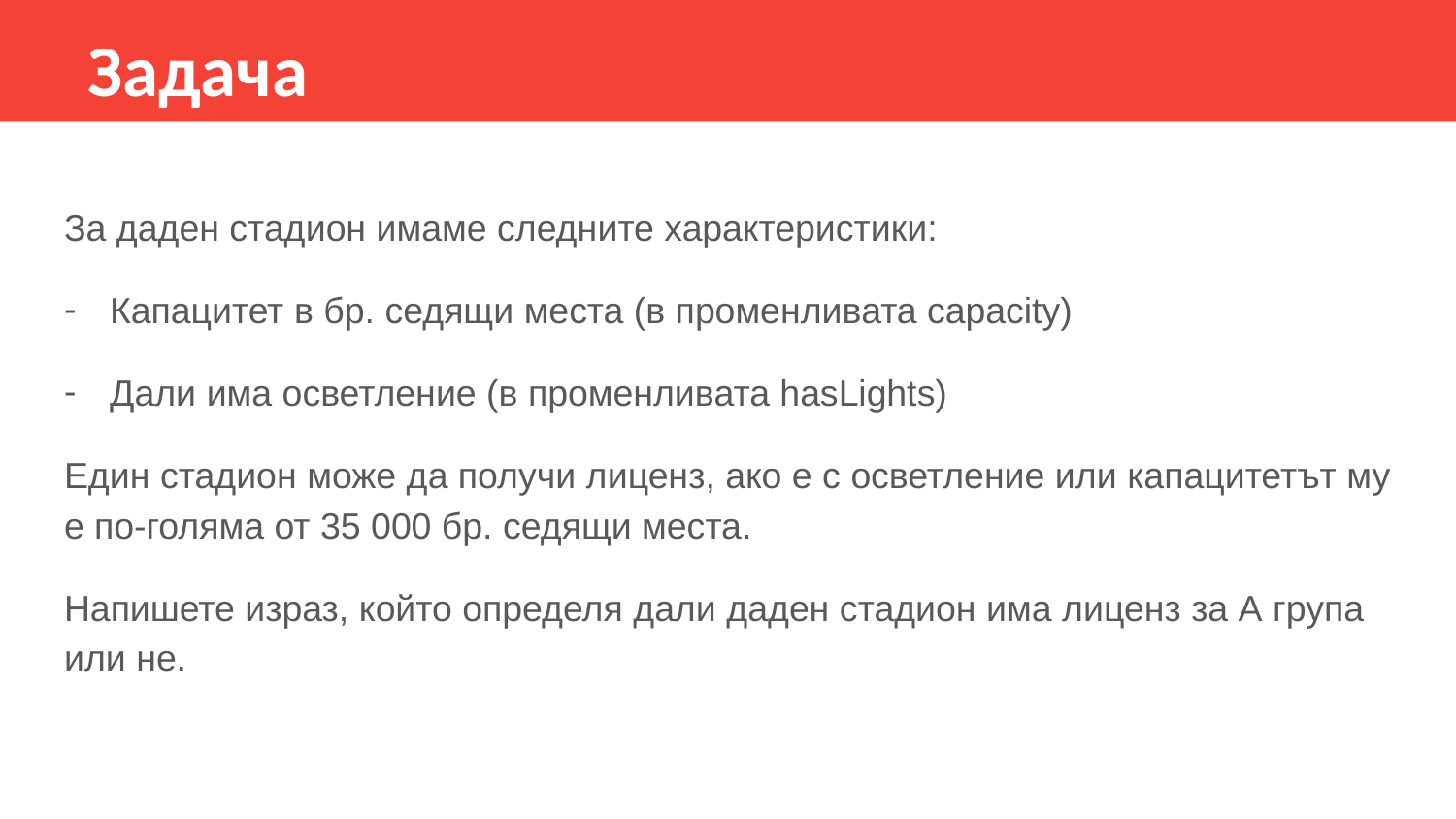

Задача
За даден стадион имаме следните характеристики:
Капацитет в бр. седящи места (в променливата capacity)
Дали има осветление (в променливата hasLights)
Един стадион може да получи лиценз, ако е с осветление или капацитетът му е по-голяма от 35 000 бр. седящи места.
Напишете израз, който определя дали даден стадион има лиценз за А група или не.